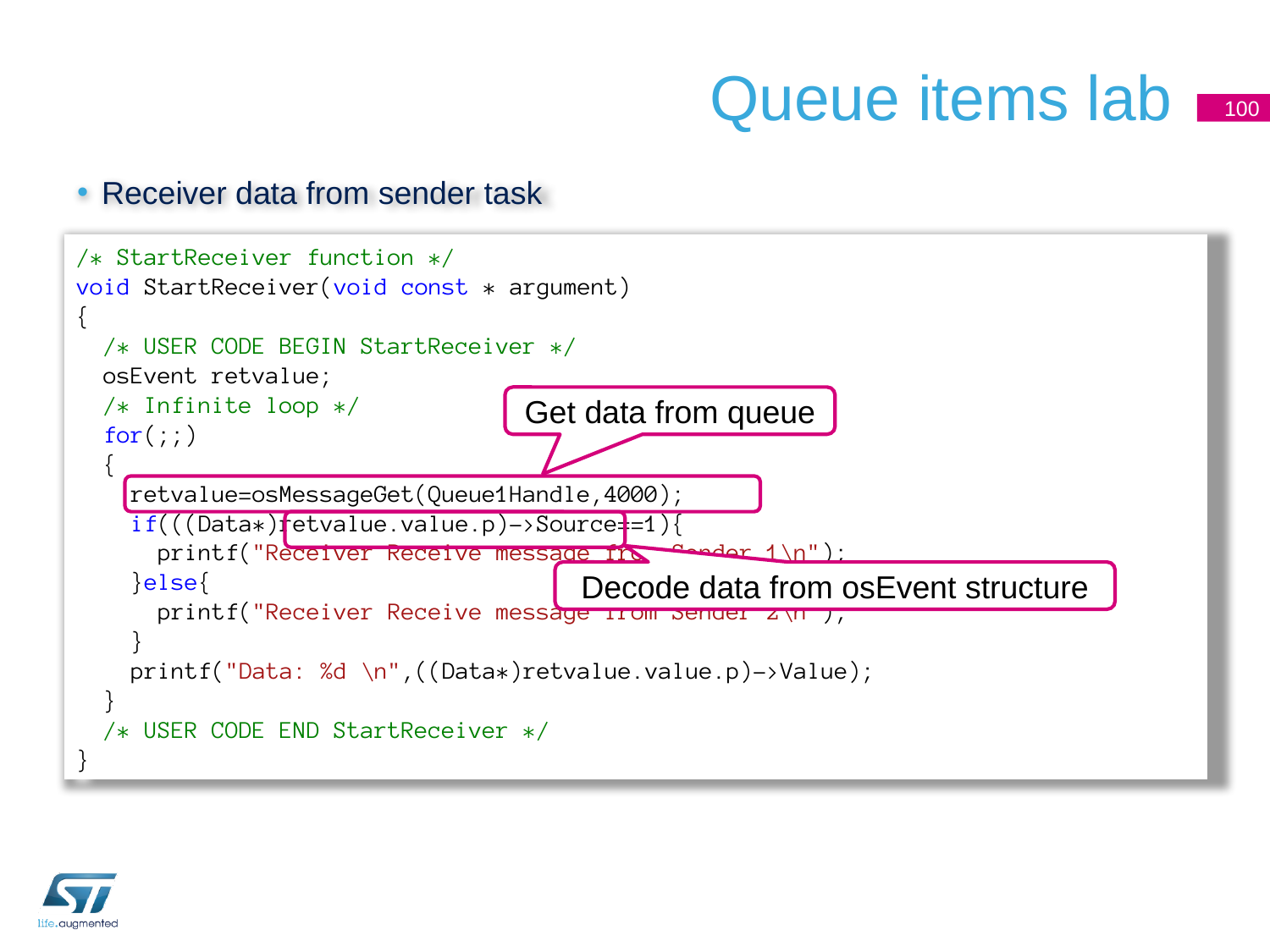

# Queue items lab
100
Receiver data from sender task
/* StartReceiver function */
void StartReceiver(void const * argument)
{
  /* USER CODE BEGIN StartReceiver */
  osEvent retvalue;
  /* Infinite loop */
  for(;;)
  {
    retvalue=osMessageGet(Queue1Handle,4000);
    if(((Data*)retvalue.value.p)->Source==1){
      printf("Receiver Receive message from Sender 1\n");
    }else{
      printf("Receiver Receive message from Sender 2\n");
    }
    printf("Data: %d \n",((Data*)retvalue.value.p)->Value);
  }
  /* USER CODE END StartReceiver */
}
Get data from queue

Decode data from osEvent structure